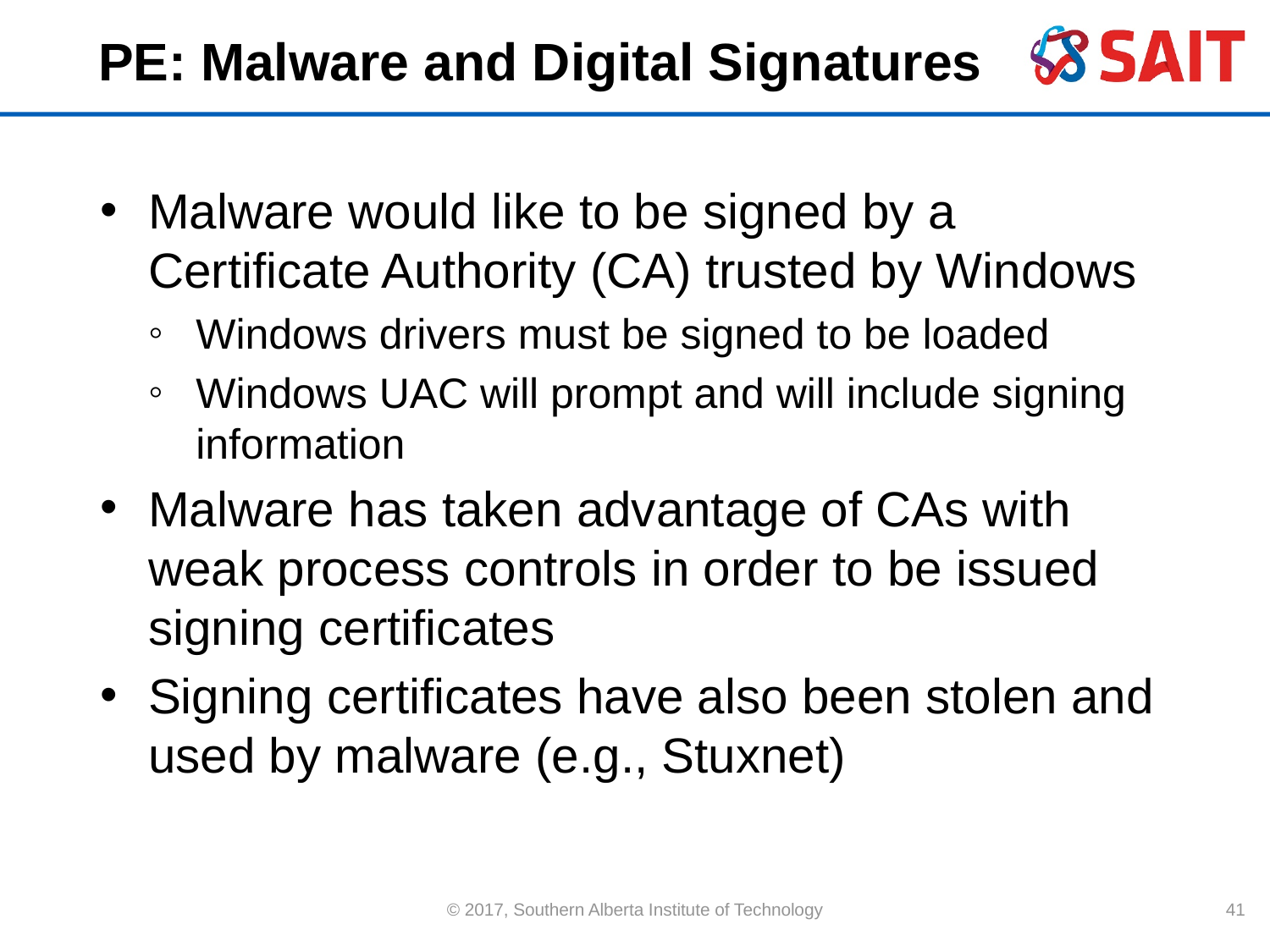

# PE: Malware and Digital Signatures
Malware would like to be signed by a Certificate Authority (CA) trusted by Windows
Windows drivers must be signed to be loaded
Windows UAC will prompt and will include signing information
Malware has taken advantage of CAs with weak process controls in order to be issued signing certificates
Signing certificates have also been stolen and used by malware (e.g., Stuxnet)